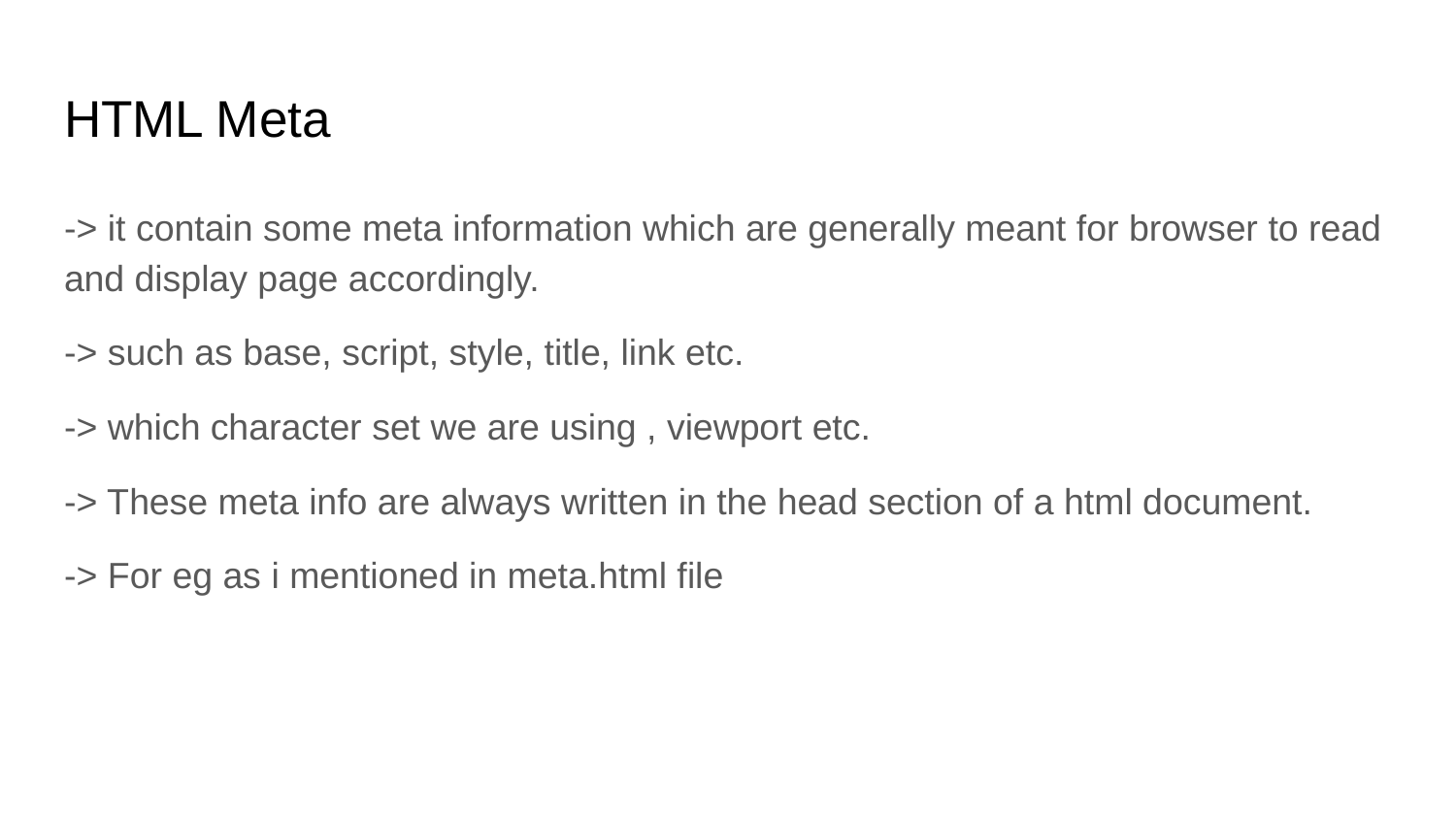

# HTML Meta
-> it contain some meta information which are generally meant for browser to read and display page accordingly.
-> such as base, script, style, title, link etc.
-> which character set we are using , viewport etc.
-> These meta info are always written in the head section of a html document.
-> For eg as i mentioned in meta.html file